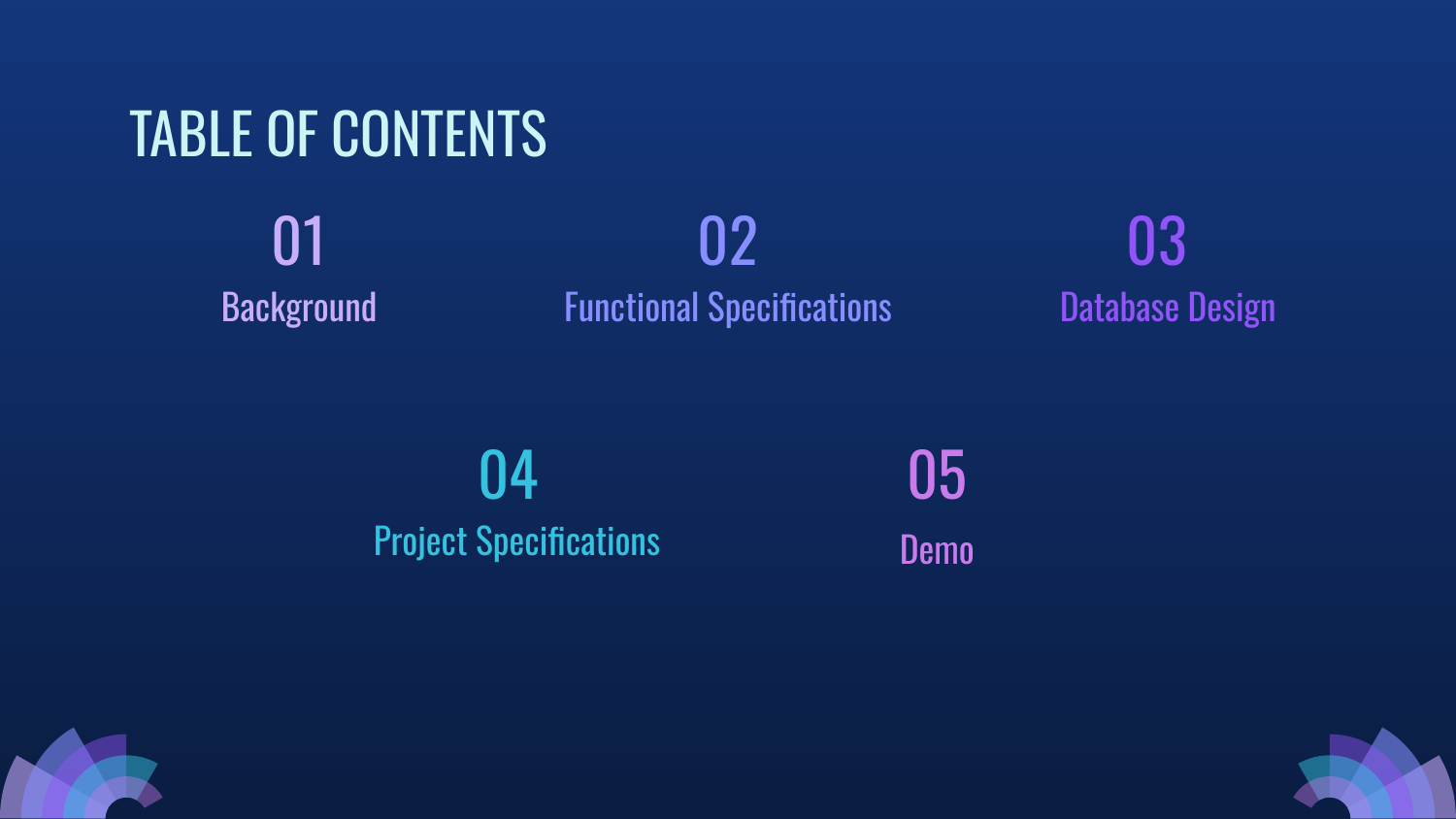

# TABLE OF CONTENTS
01
02
03
Background
Functional Specifications
Database Design
04
05
Project Specifications
Demo